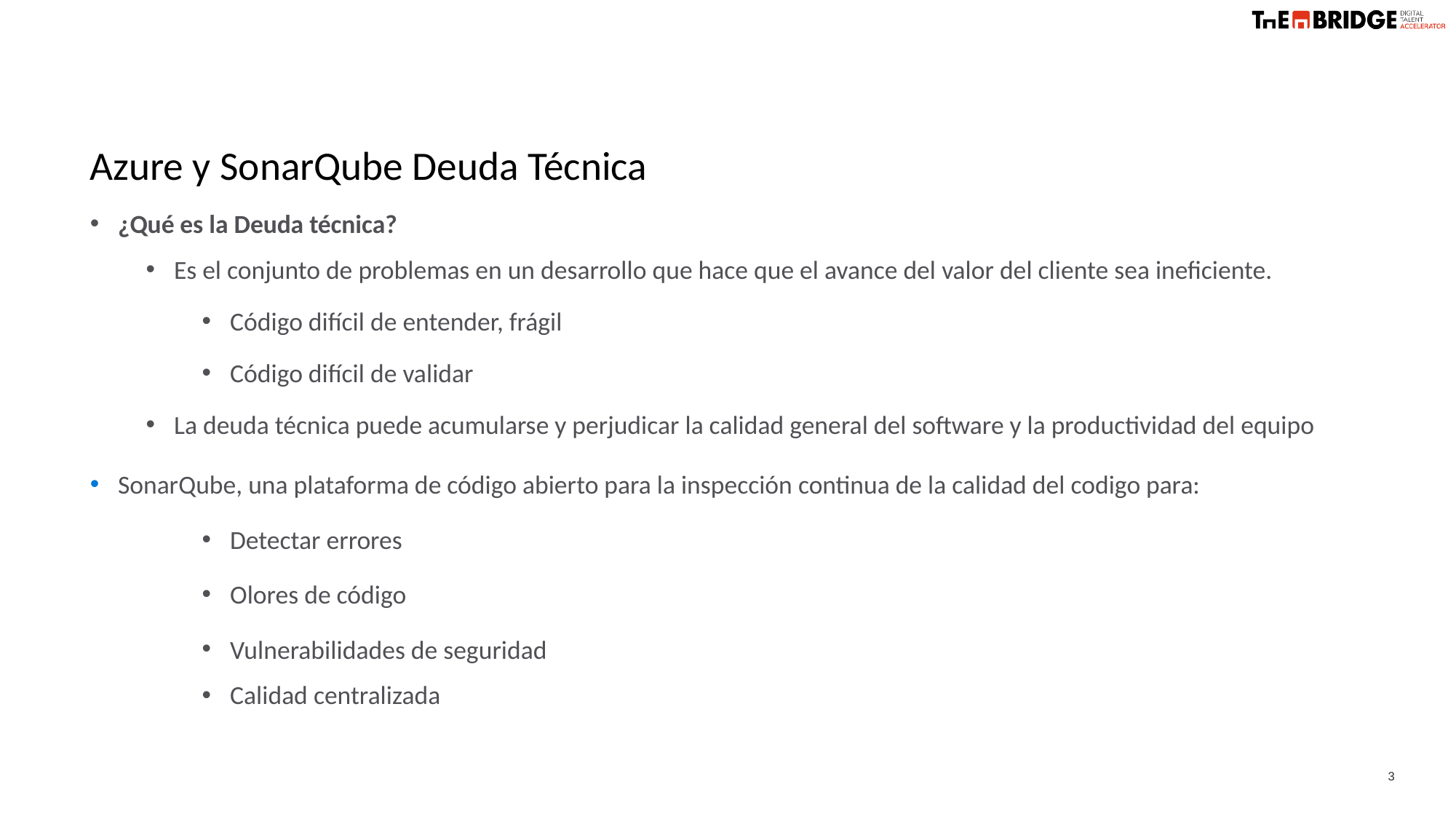

Azure y SonarQube Deuda Técnica
¿Qué es la Deuda técnica?
Es el conjunto de problemas en un desarrollo que hace que el avance del valor del cliente sea ineficiente.
Código difícil de entender, frágil
Código difícil de validar
La deuda técnica puede acumularse y perjudicar la calidad general del software y la productividad del equipo
SonarQube, una plataforma de código abierto para la inspección continua de la calidad del codigo para:
Detectar errores
Olores de código
Vulnerabilidades de seguridad
Calidad centralizada